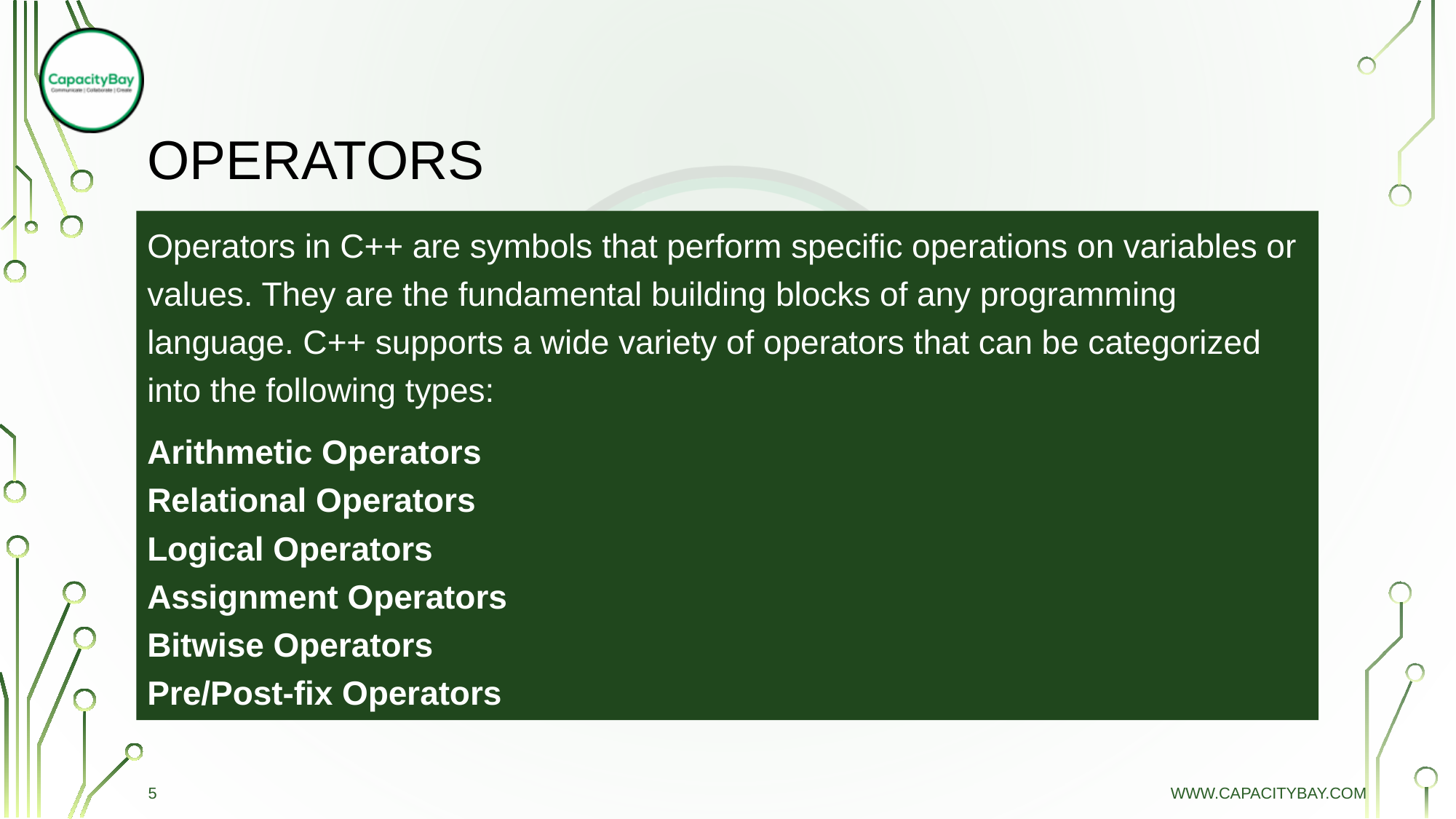

# Operators
Operators in C++ are symbols that perform specific operations on variables or values. They are the fundamental building blocks of any programming language. C++ supports a wide variety of operators that can be categorized into the following types:
Arithmetic Operators
Relational Operators
Logical Operators
Assignment Operators
Bitwise Operators
Pre/Post-fix Operators
5
www.capacitybay.com